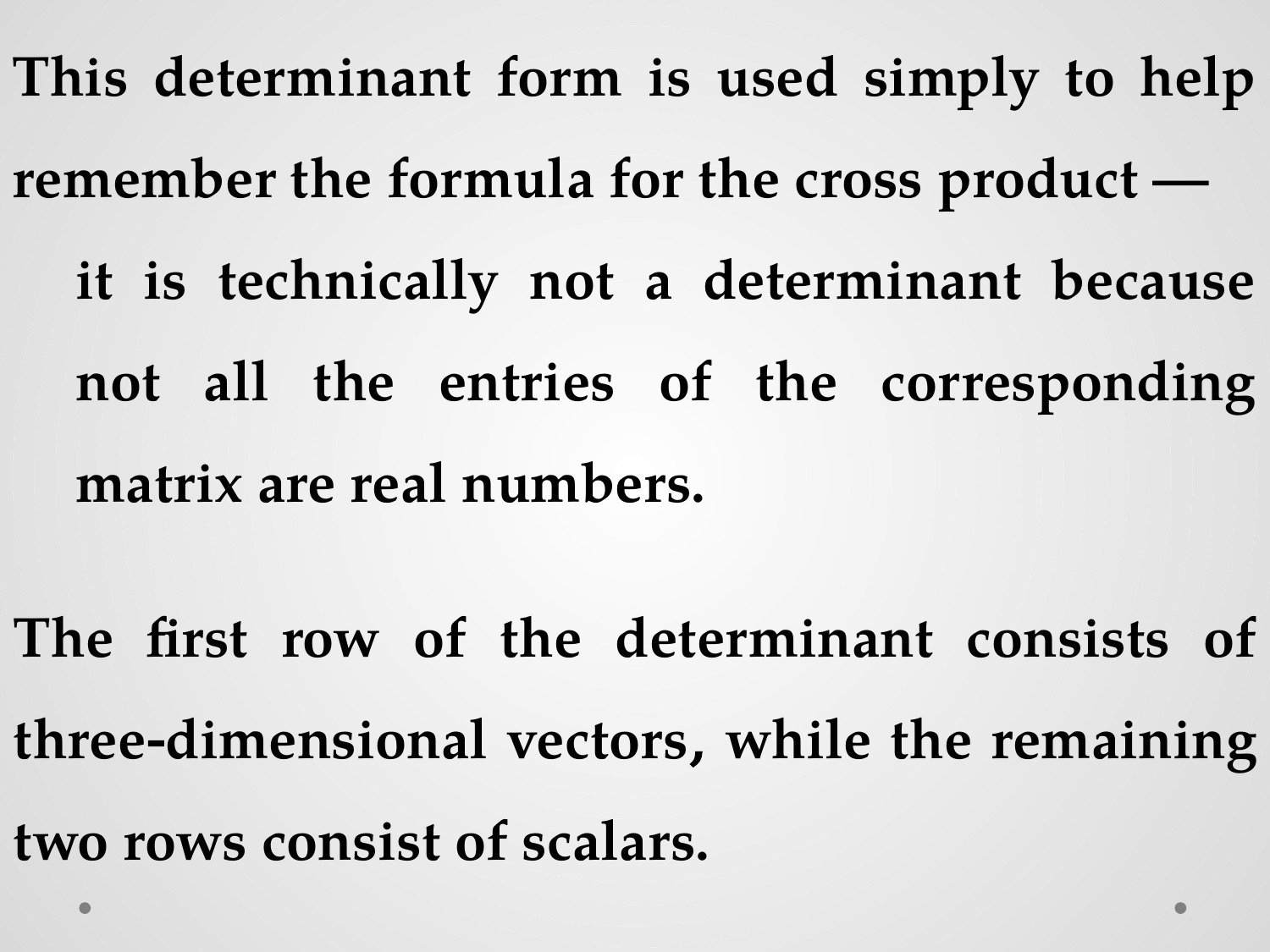

This determinant form is used simply to help remember the formula for the cross product —
it is technically not a determinant because not all the entries of the corresponding matrix are real numbers.
The first row of the determinant consists of three-dimensional vectors, while the remaining two rows consist of scalars.